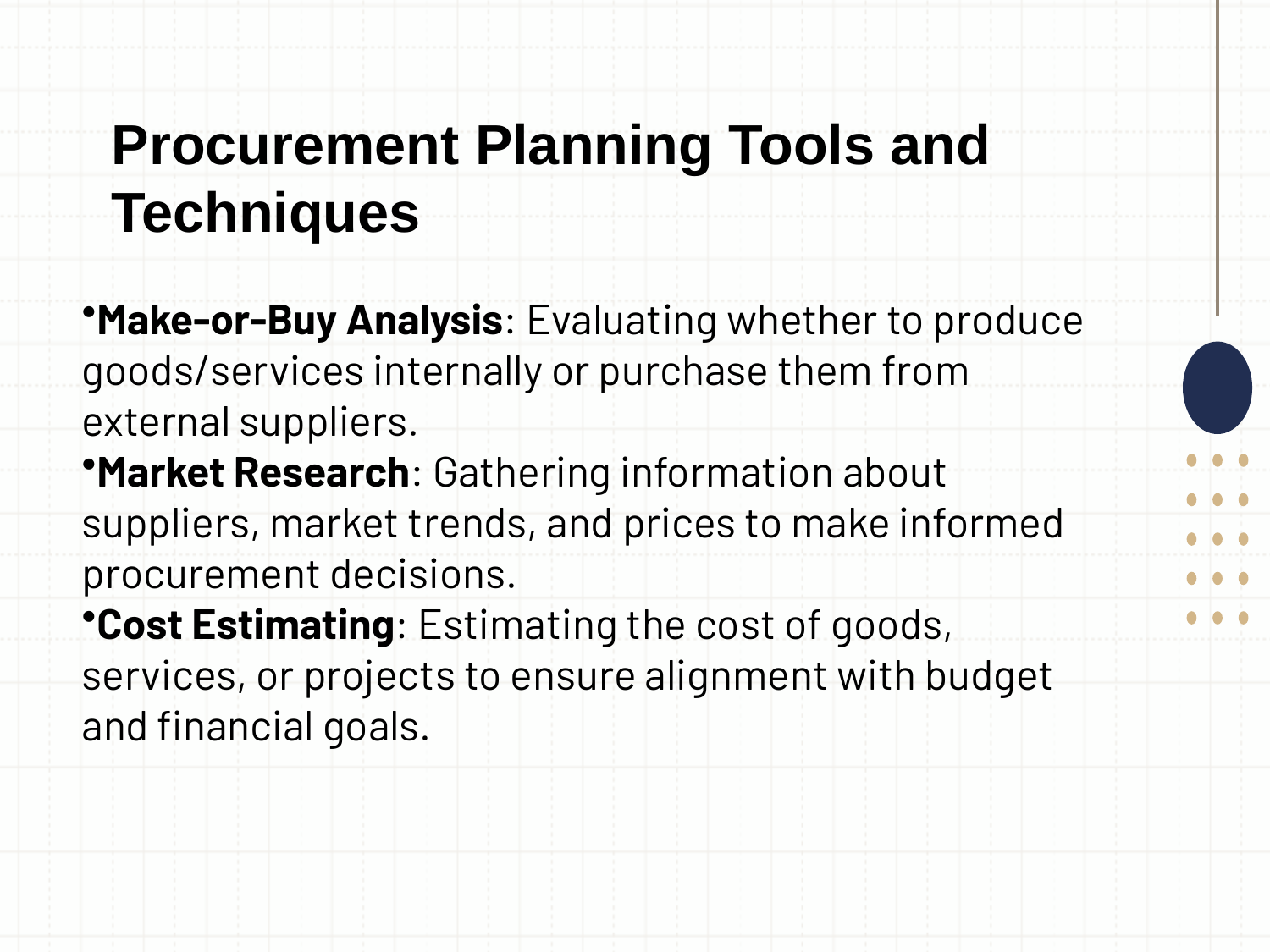

Procurement Planning Tools and Techniques

Make-or-Buy Analysis: Evaluating whether to produce goods/services internally or purchase them from external suppliers.
Market Research: Gathering information about suppliers, market trends, and prices to make informed procurement decisions.
Cost Estimating: Estimating the cost of goods, services, or projects to ensure alignment with budget and financial goals.